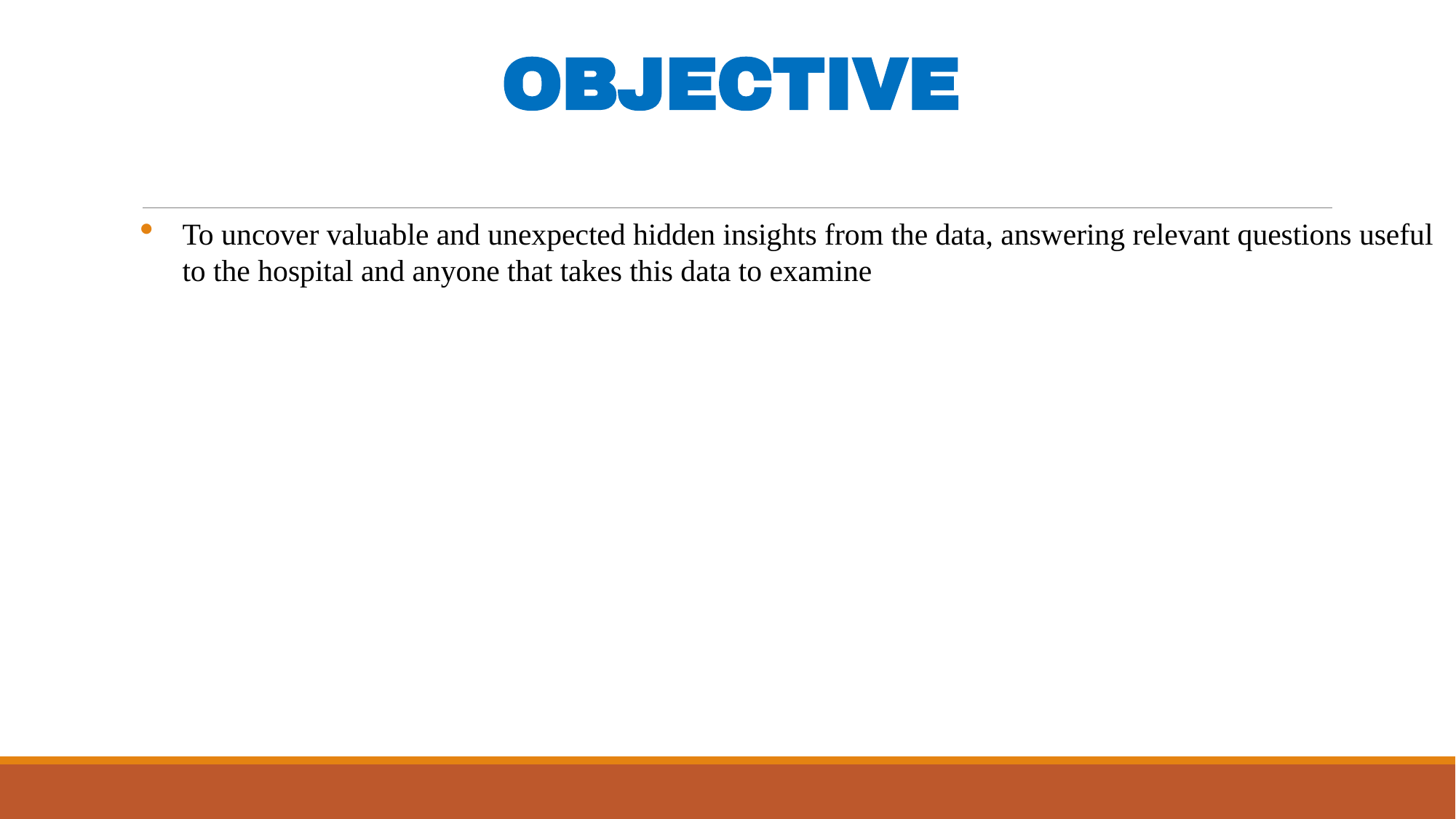

# OBJECTIVE
To uncover valuable and unexpected hidden insights from the data, answering relevant questions useful to the hospital and anyone that takes this data to examine